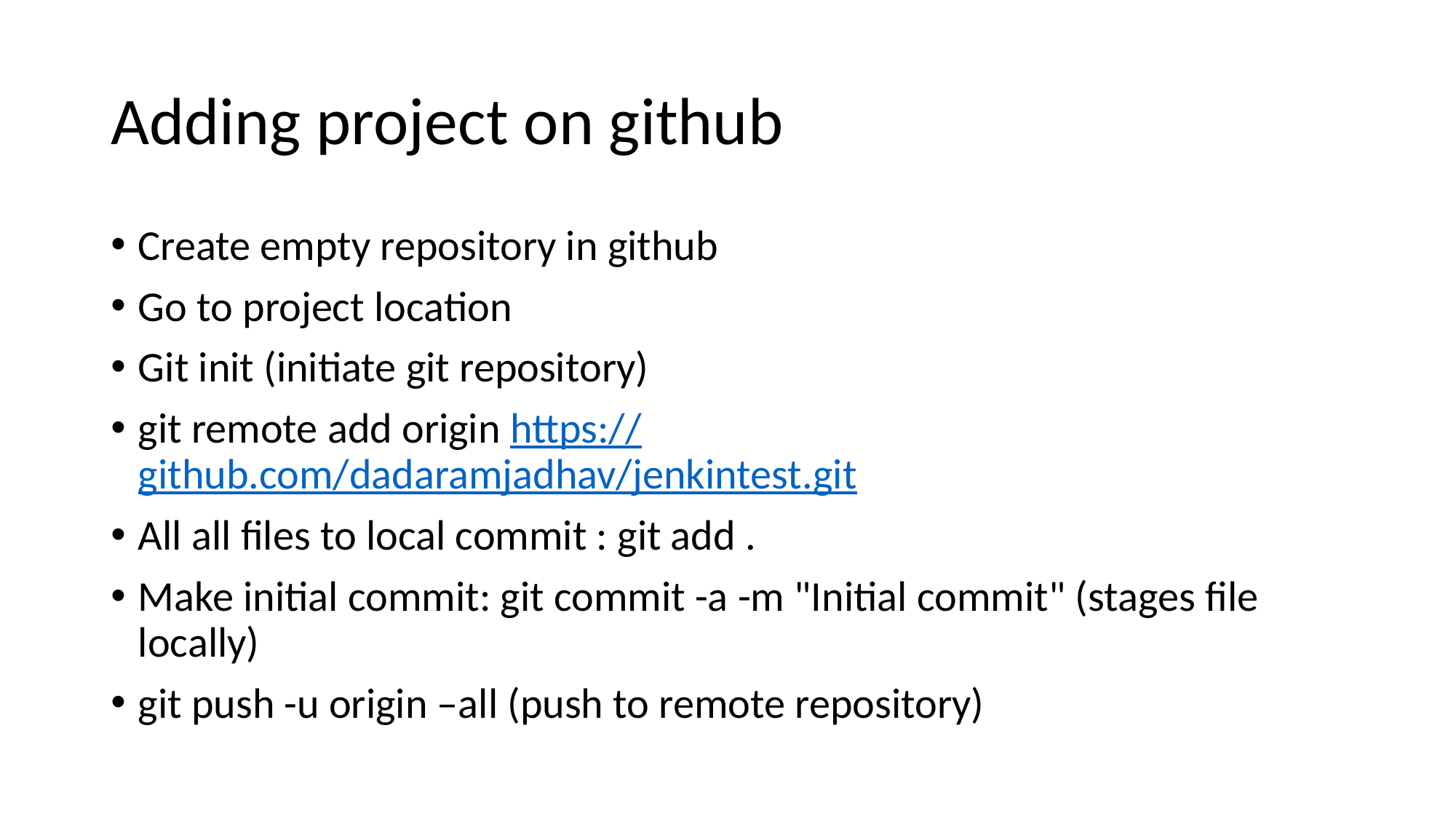

# Adding project on github
Create empty repository in github
Go to project location
Git init (initiate git repository)
git remote add origin https://github.com/dadaramjadhav/jenkintest.git
All all files to local commit : git add .
Make initial commit: git commit -a -m "Initial commit" (stages file locally)
git push -u origin –all (push to remote repository)